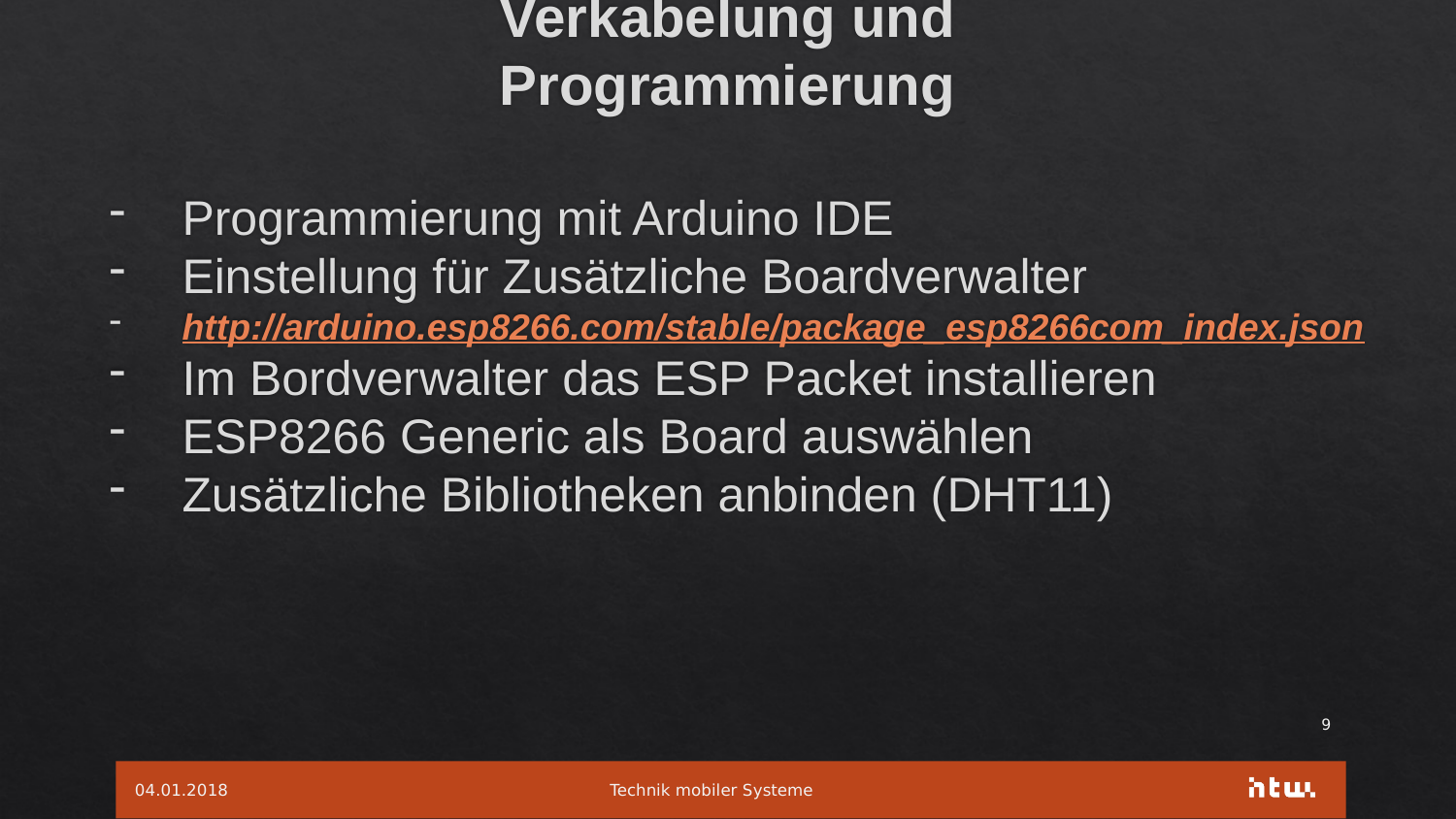

# Verkabelung und Programmierung
Programmierung mit Arduino IDE
Einstellung für Zusätzliche Boardverwalter
http://arduino.esp8266.com/stable/package_esp8266com_index.json
Im Bordverwalter das ESP Packet installieren
ESP8266 Generic als Board auswählen
Zusätzliche Bibliotheken anbinden (DHT11)
9
04.01.2018
Technik mobiler Systeme